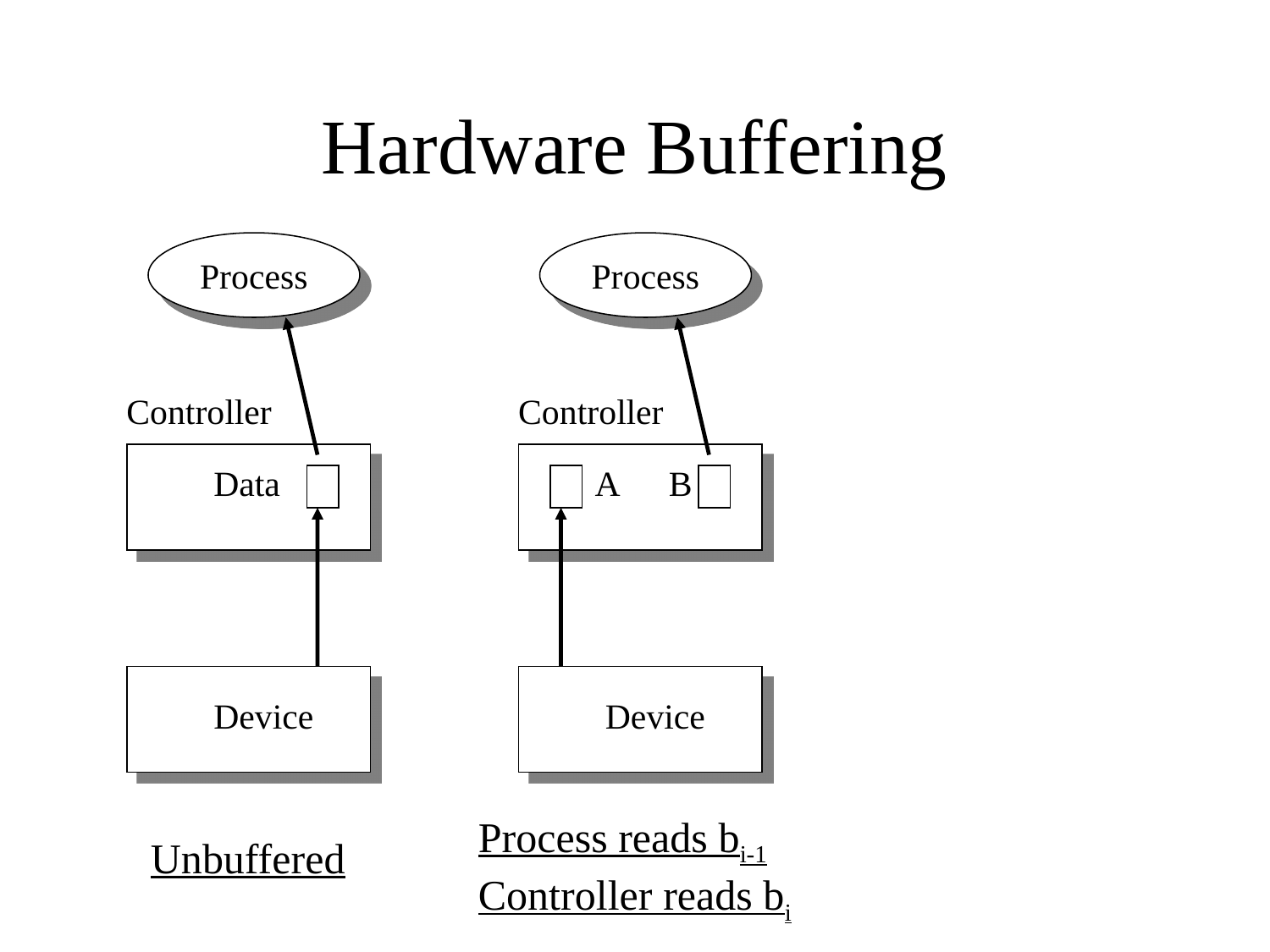

# Hardware Buffering
Process
Process

Controller
Controller

Data
A
B

Device
Device
Process reads bi-1
Controller reads bi
Unbuffered